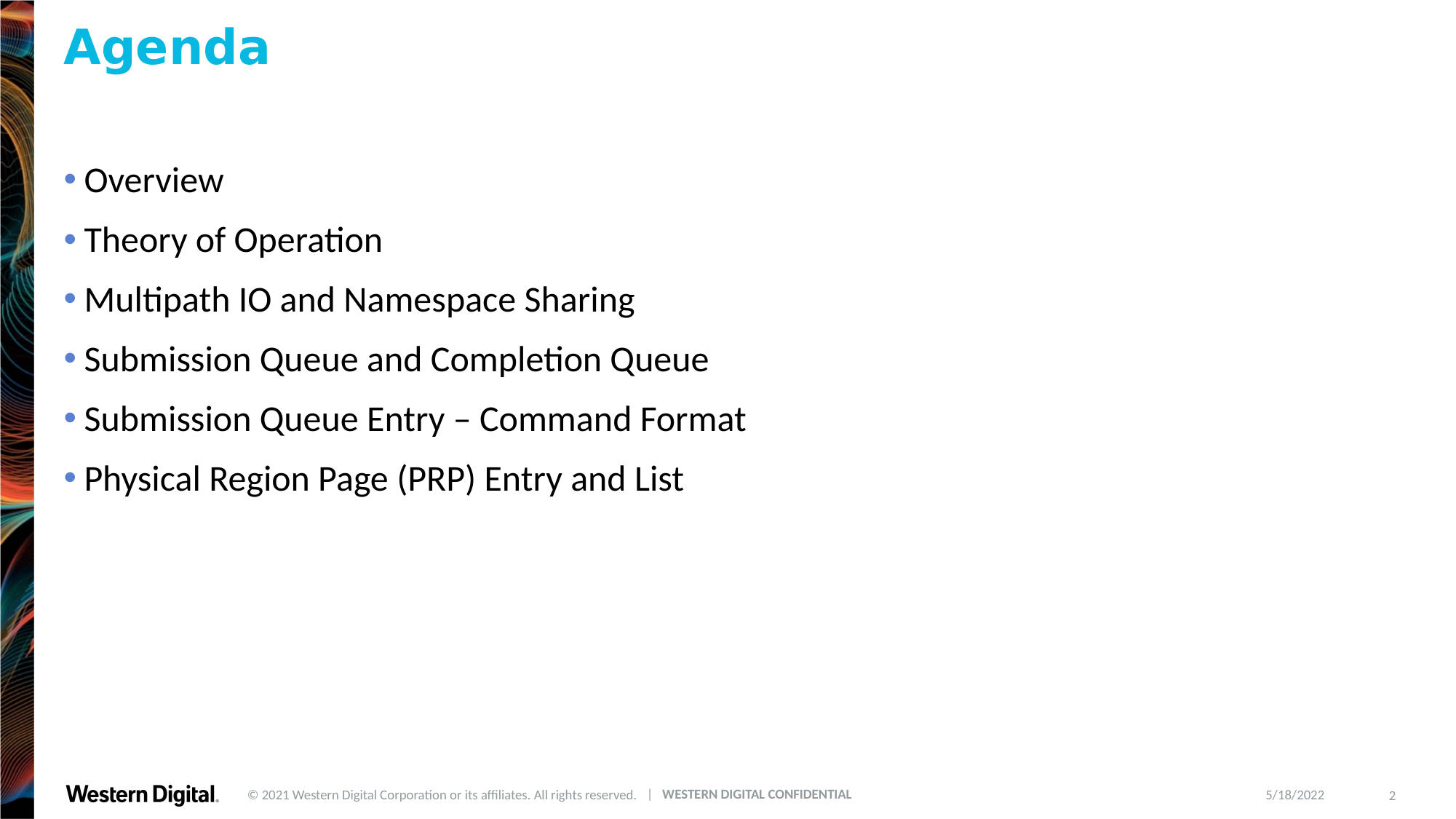

# Agenda
Overview
Theory of Operation
Multipath IO and Namespace Sharing
Submission Queue and Completion Queue
Submission Queue Entry – Command Format
Physical Region Page (PRP) Entry and List
5/18/2022
2